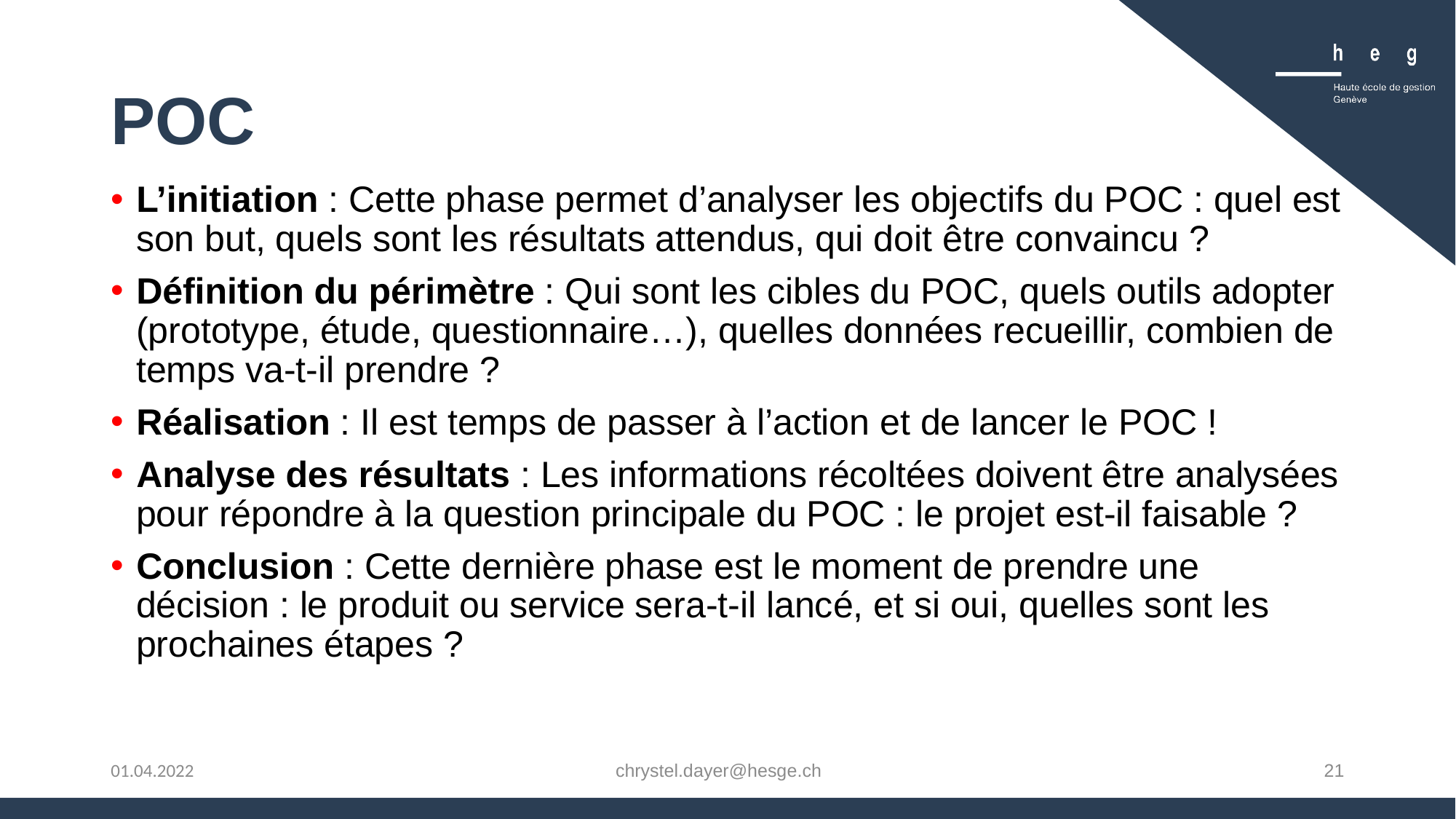

# POC
L’initiation : Cette phase permet d’analyser les objectifs du POC : quel est son but, quels sont les résultats attendus, qui doit être convaincu ?
Définition du périmètre : Qui sont les cibles du POC, quels outils adopter (prototype, étude, questionnaire…), quelles données recueillir, combien de temps va-t-il prendre ?
Réalisation : Il est temps de passer à l’action et de lancer le POC !
Analyse des résultats : Les informations récoltées doivent être analysées pour répondre à la question principale du POC : le projet est-il faisable ?
Conclusion : Cette dernière phase est le moment de prendre une décision : le produit ou service sera-t-il lancé, et si oui, quelles sont les prochaines étapes ?

chrystel.dayer@hesge.ch
21